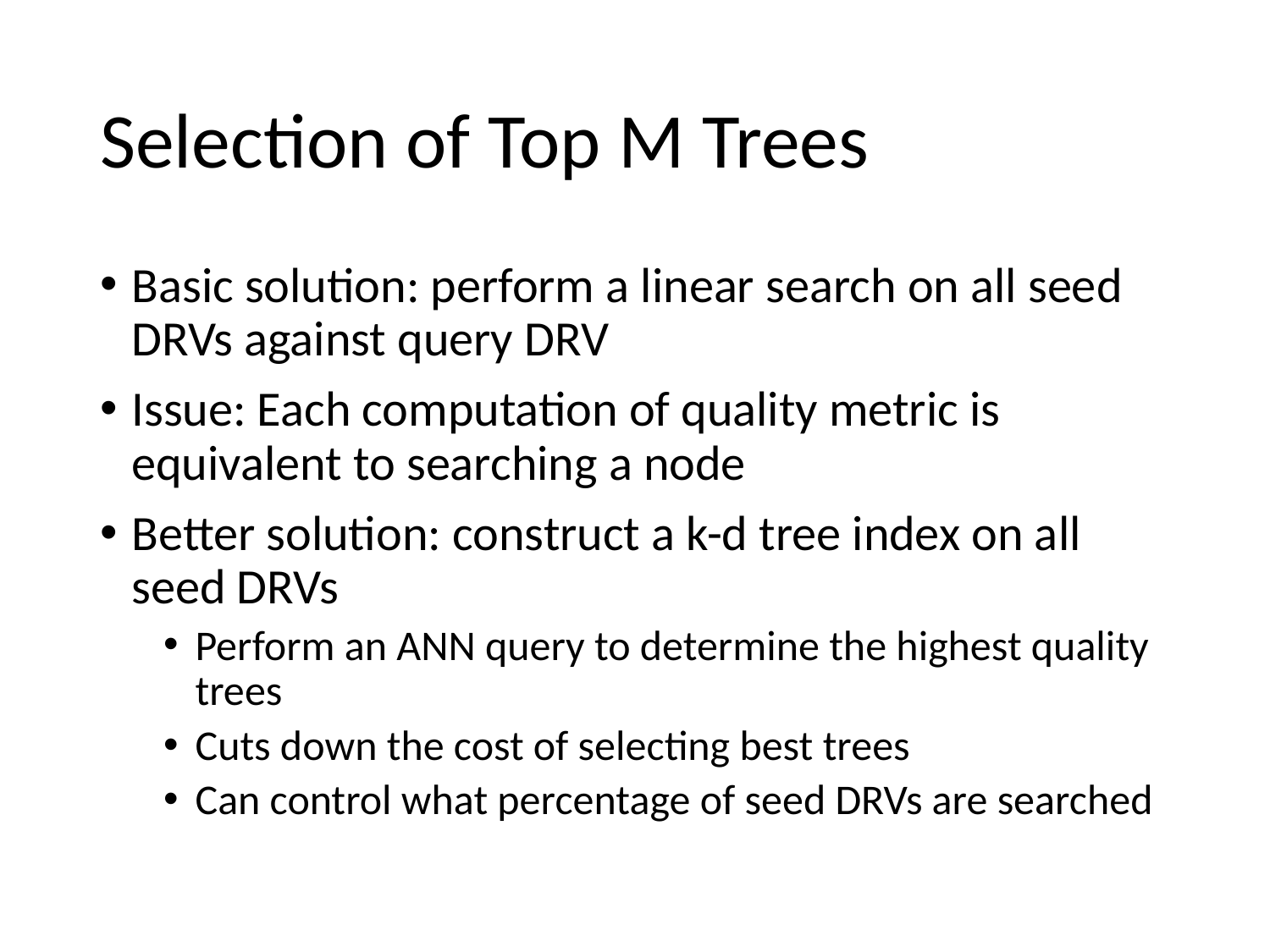

# Selection of Top M Trees
Basic solution: perform a linear search on all seed DRVs against query DRV
Issue: Each computation of quality metric is equivalent to searching a node
Better solution: construct a k-d tree index on all seed DRVs
Perform an ANN query to determine the highest quality trees
Cuts down the cost of selecting best trees
Can control what percentage of seed DRVs are searched